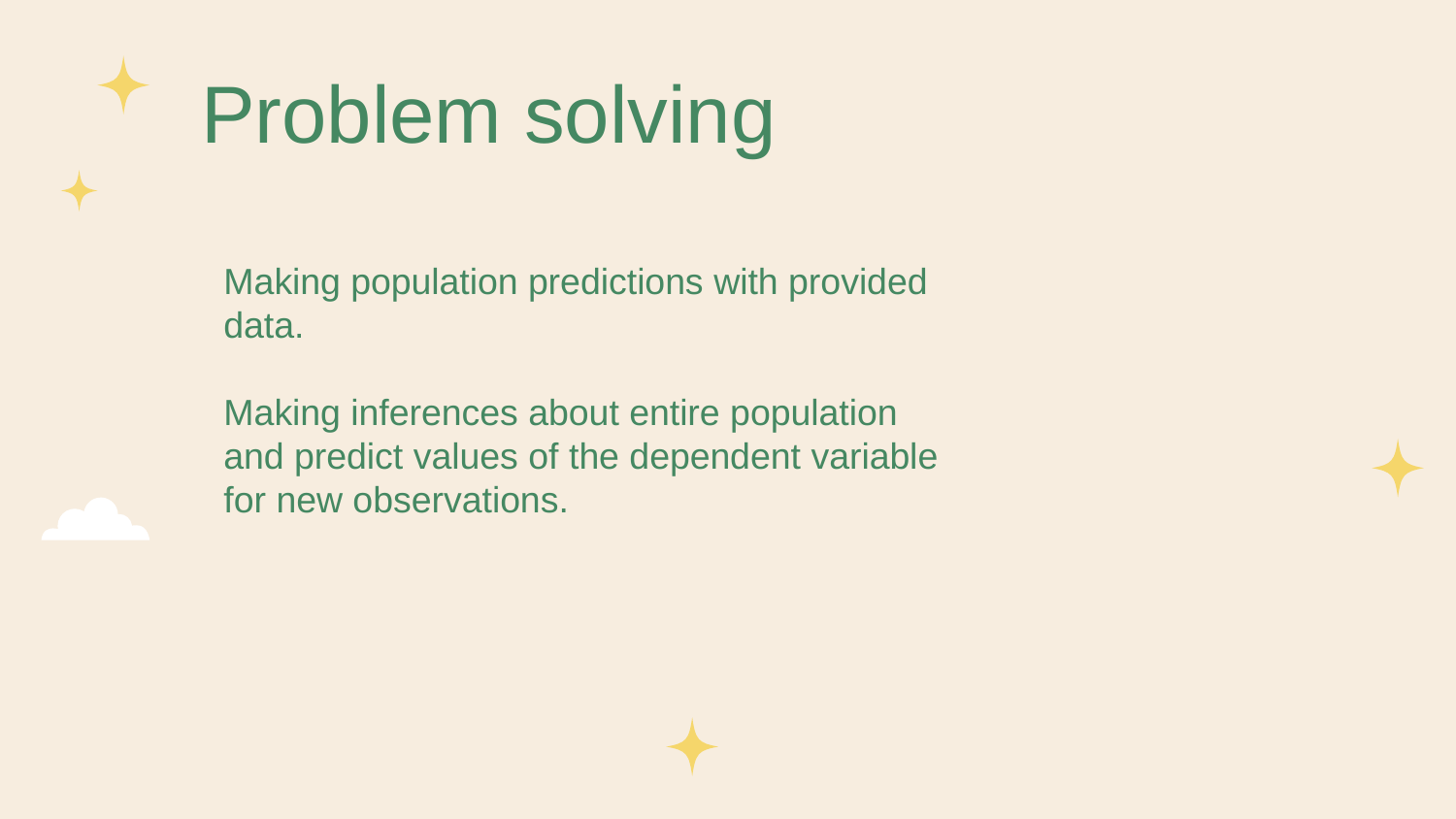

# Problem solving

Making population predictions with provided data.

Making inferences about entire population and predict values of the dependent variable for new observations.